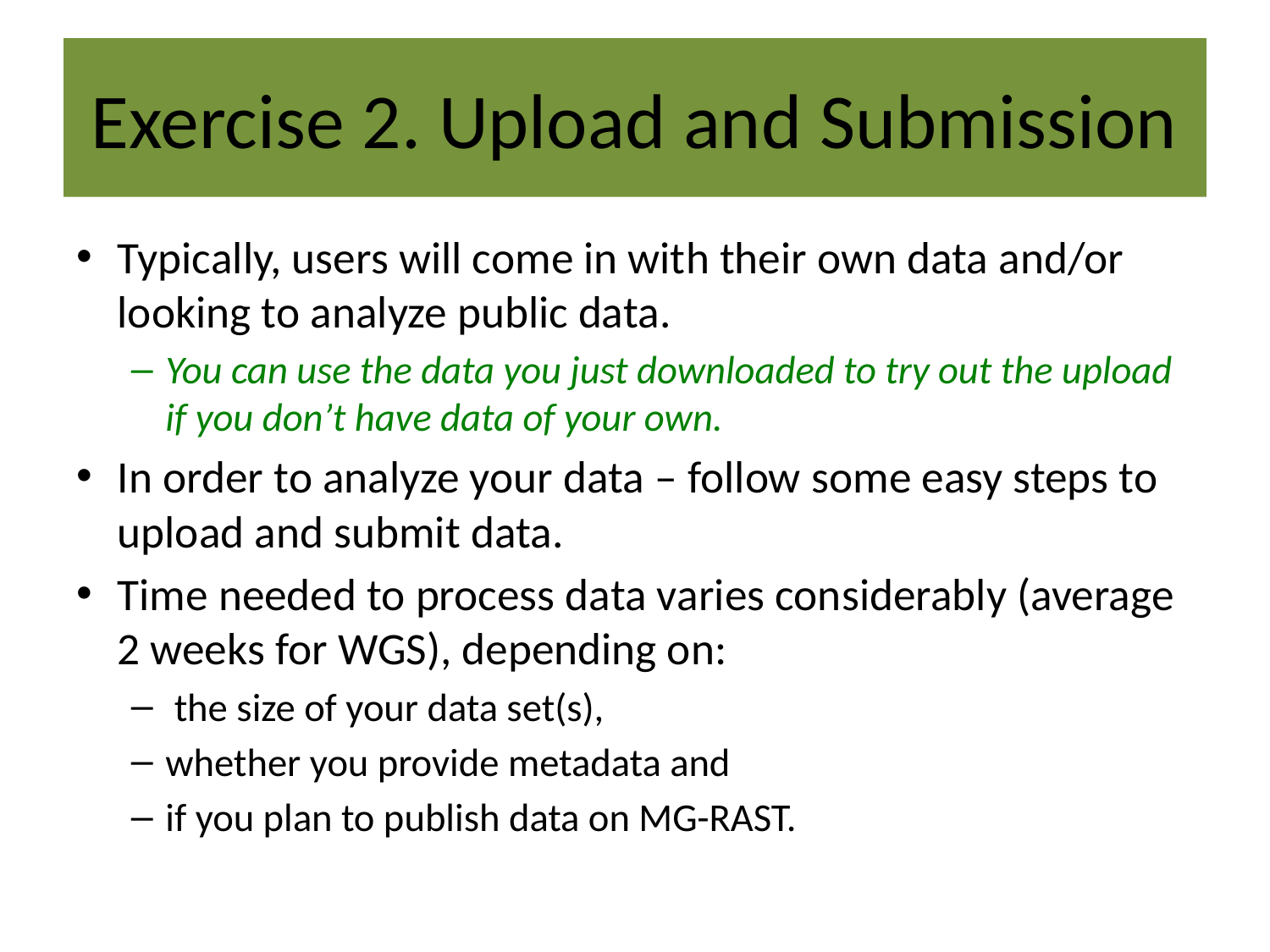

# Exercise 2. Upload and Submission
Typically, users will come in with their own data and/or looking to analyze public data.
You can use the data you just downloaded to try out the upload if you don’t have data of your own.
In order to analyze your data – follow some easy steps to upload and submit data.
Time needed to process data varies considerably (average 2 weeks for WGS), depending on:
 the size of your data set(s),
whether you provide metadata and
if you plan to publish data on MG-RAST.